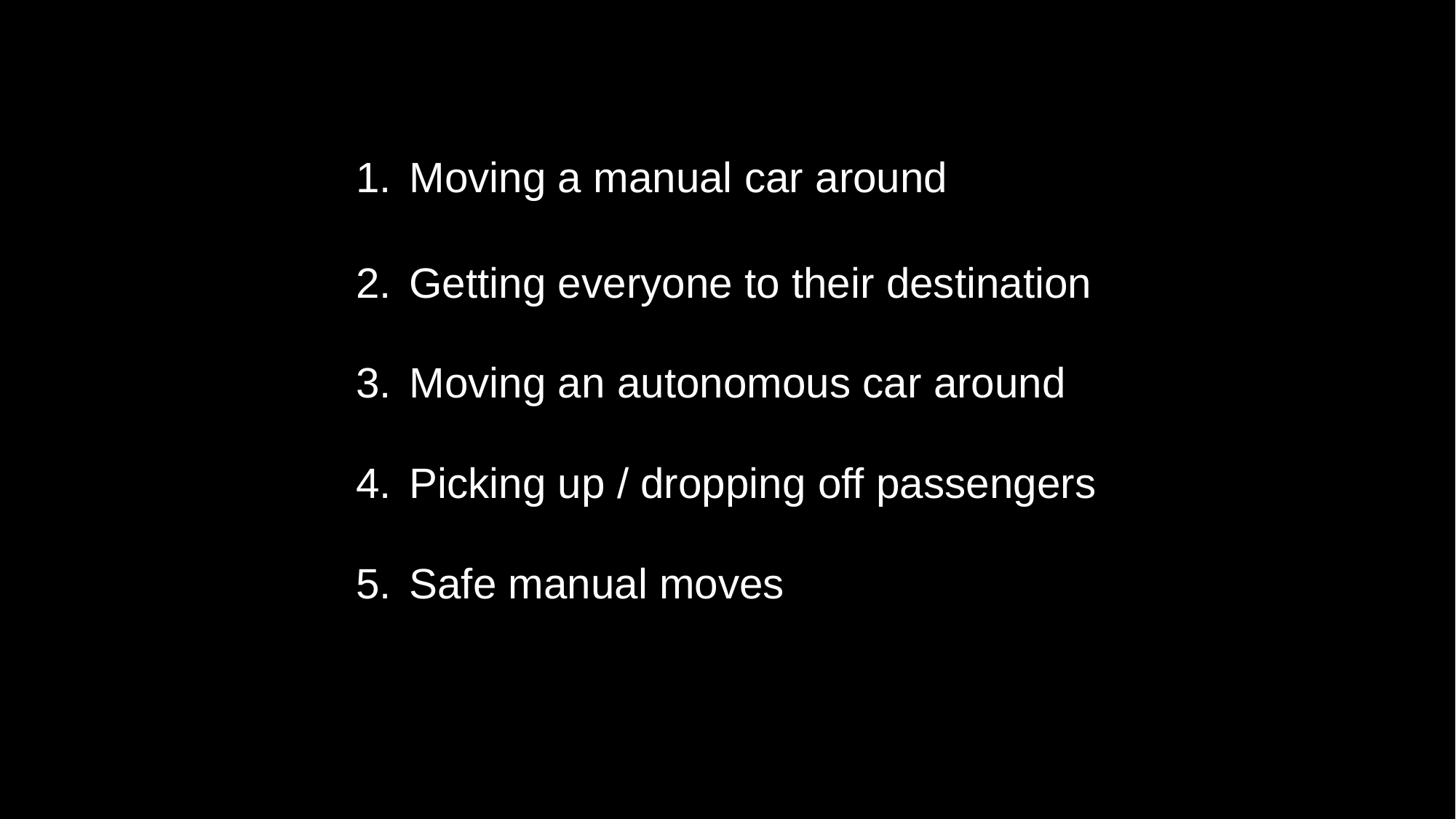

Moving a manual car around
Getting everyone to their destination
Moving an autonomous car around
Picking up / dropping off passengers
Safe manual moves